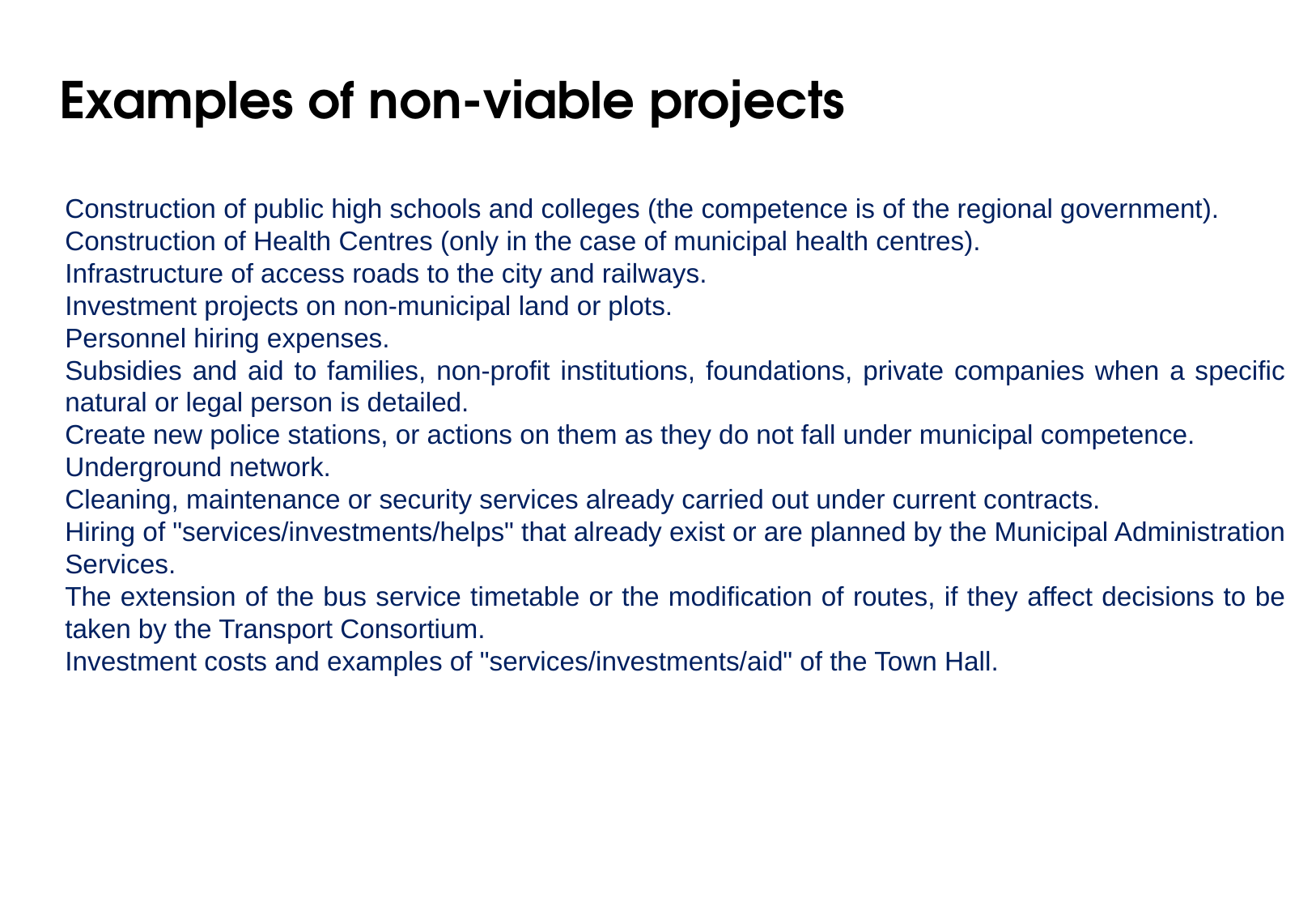

Examples of non-viable projects
Construction of public high schools and colleges (the competence is of the regional government).
Construction of Health Centres (only in the case of municipal health centres).
Infrastructure of access roads to the city and railways.
Investment projects on non-municipal land or plots.
Personnel hiring expenses.
Subsidies and aid to families, non-profit institutions, foundations, private companies when a specific natural or legal person is detailed.
Create new police stations, or actions on them as they do not fall under municipal competence.
Underground network.
Cleaning, maintenance or security services already carried out under current contracts.
Hiring of "services/investments/helps" that already exist or are planned by the Municipal Administration Services.
The extension of the bus service timetable or the modification of routes, if they affect decisions to be taken by the Transport Consortium.
Investment costs and examples of "services/investments/aid" of the Town Hall.
17